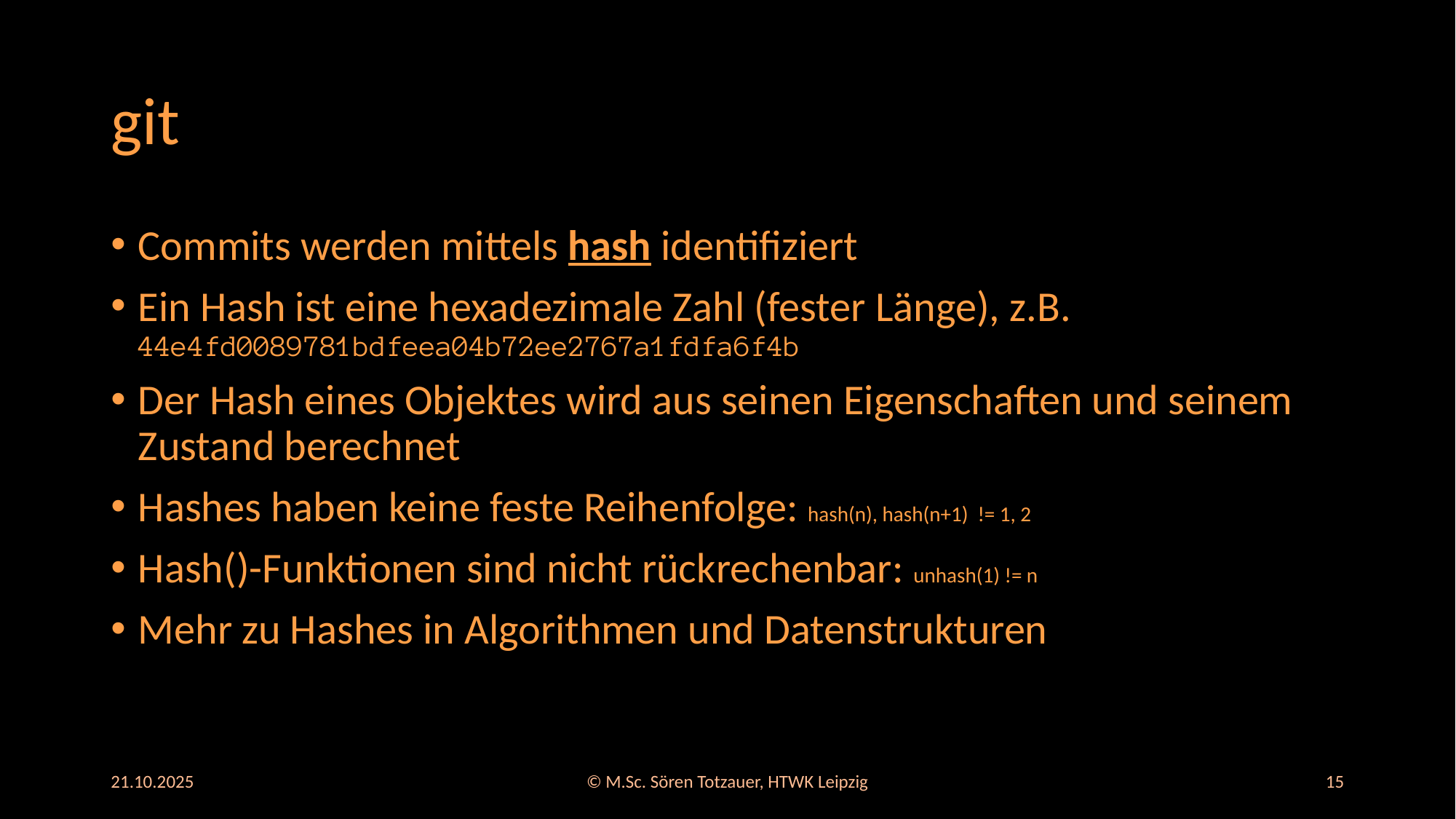

# git
Commits werden mittels hash identifiziert
Ein Hash ist eine hexadezimale Zahl (fester Länge), z.B. 44e4fd0089781bdfeea04b72ee2767a1fdfa6f4b
Der Hash eines Objektes wird aus seinen Eigenschaften und seinem Zustand berechnet
Hashes haben keine feste Reihenfolge: hash(n), hash(n+1)  != 1, 2
Hash()-Funktionen sind nicht rückrechenbar: unhash(1) != n
Mehr zu Hashes in Algorithmen und Datenstrukturen
21.10.2025
© M.Sc. Sören Totzauer, HTWK Leipzig
15